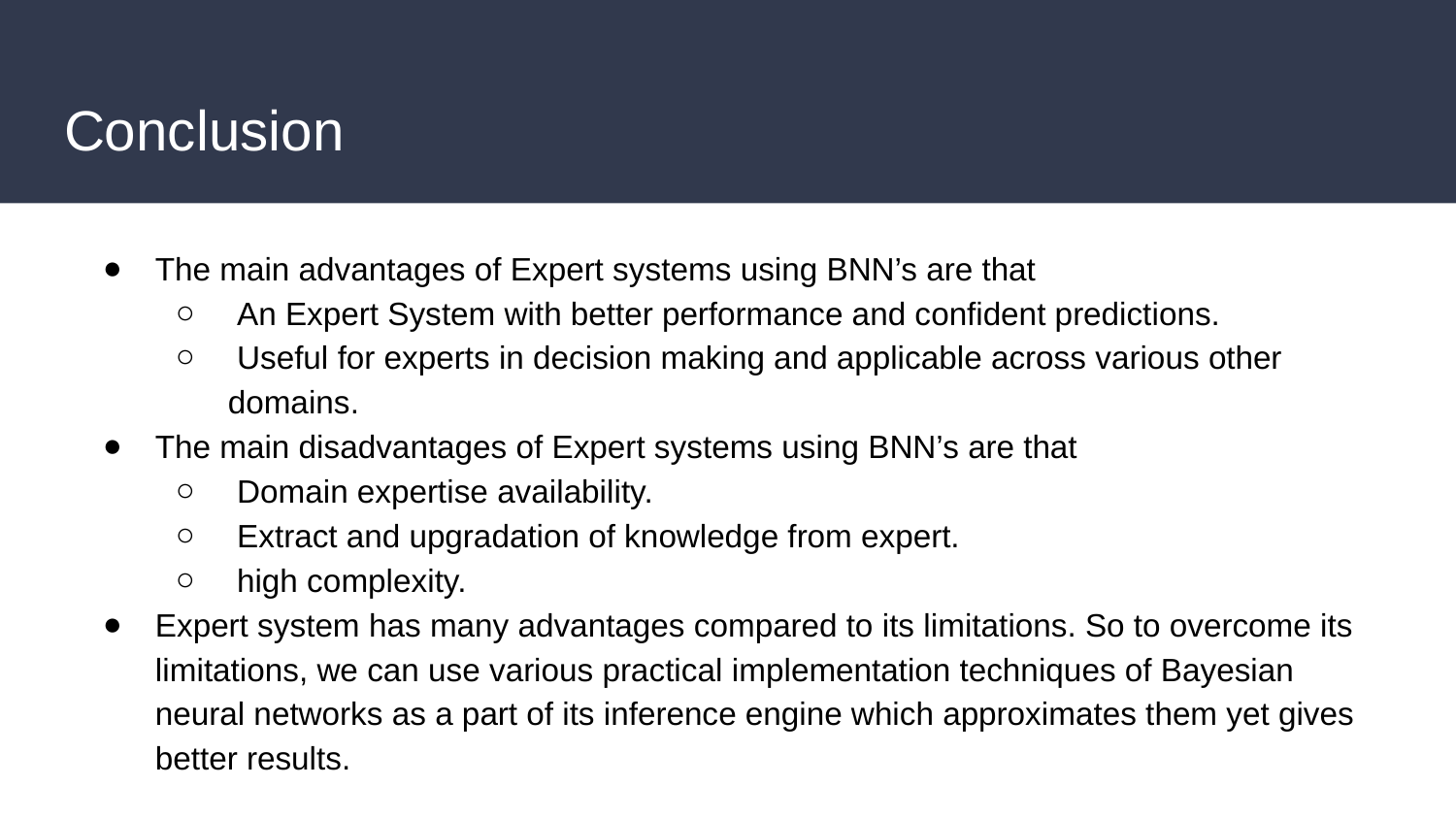

# Conclusion
The main advantages of Expert systems using BNN’s are that
 An Expert System with better performance and confident predictions.
 Useful for experts in decision making and applicable across various other domains.
The main disadvantages of Expert systems using BNN’s are that
 Domain expertise availability.
 Extract and upgradation of knowledge from expert.
 high complexity.
Expert system has many advantages compared to its limitations. So to overcome its limitations, we can use various practical implementation techniques of Bayesian neural networks as a part of its inference engine which approximates them yet gives better results.